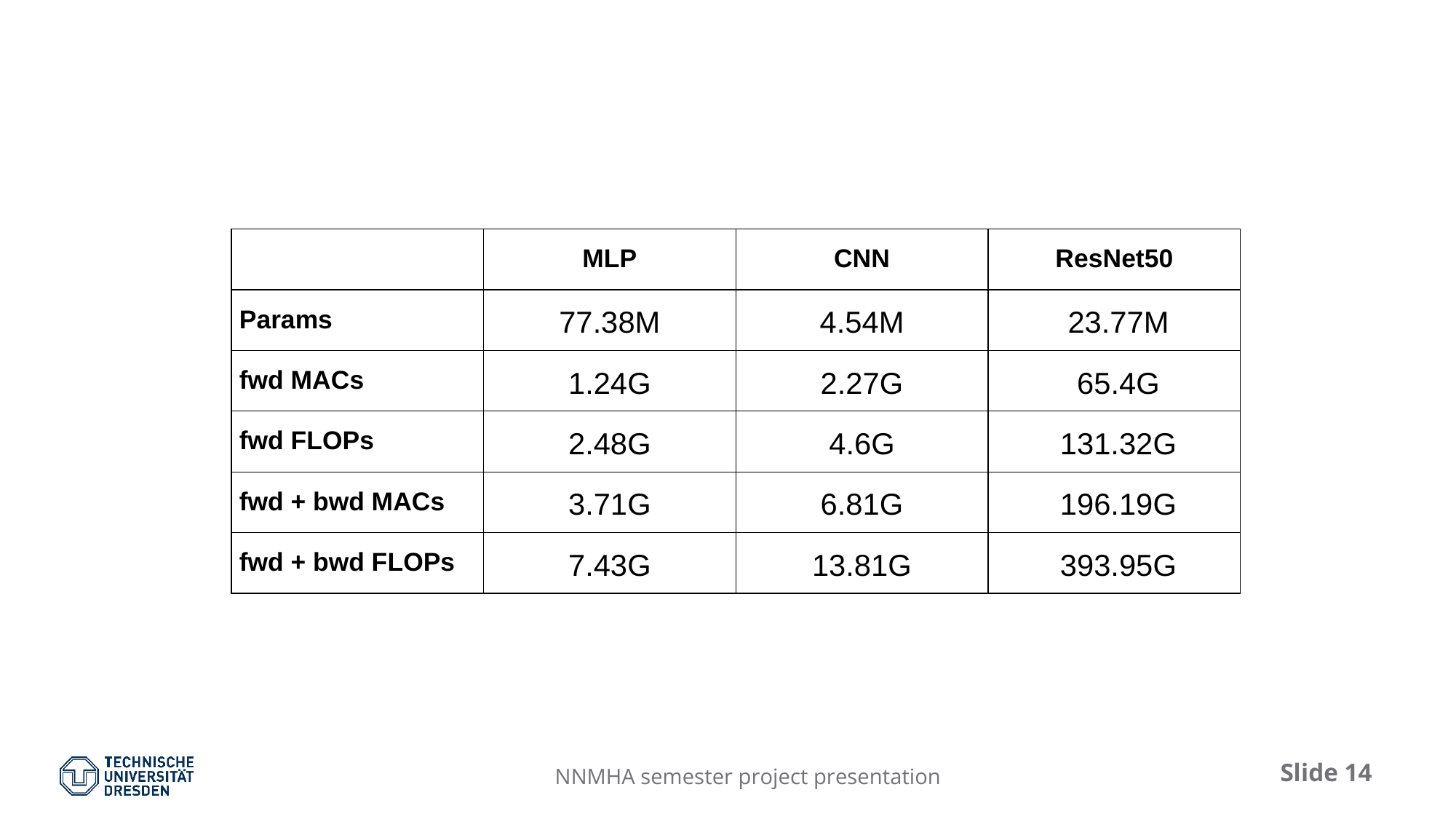

|  | MLP | CNN | ResNet50 |
| --- | --- | --- | --- |
| Params | 77.38M | 4.54M | 23.77M |
| fwd MACs | 1.24G | 2.27G | 65.4G |
| fwd FLOPs | 2.48G | 4.6G | 131.32G |
| fwd + bwd MACs | 3.71G | 6.81G | 196.19G |
| fwd + bwd FLOPs | 7.43G | 13.81G | 393.95G |